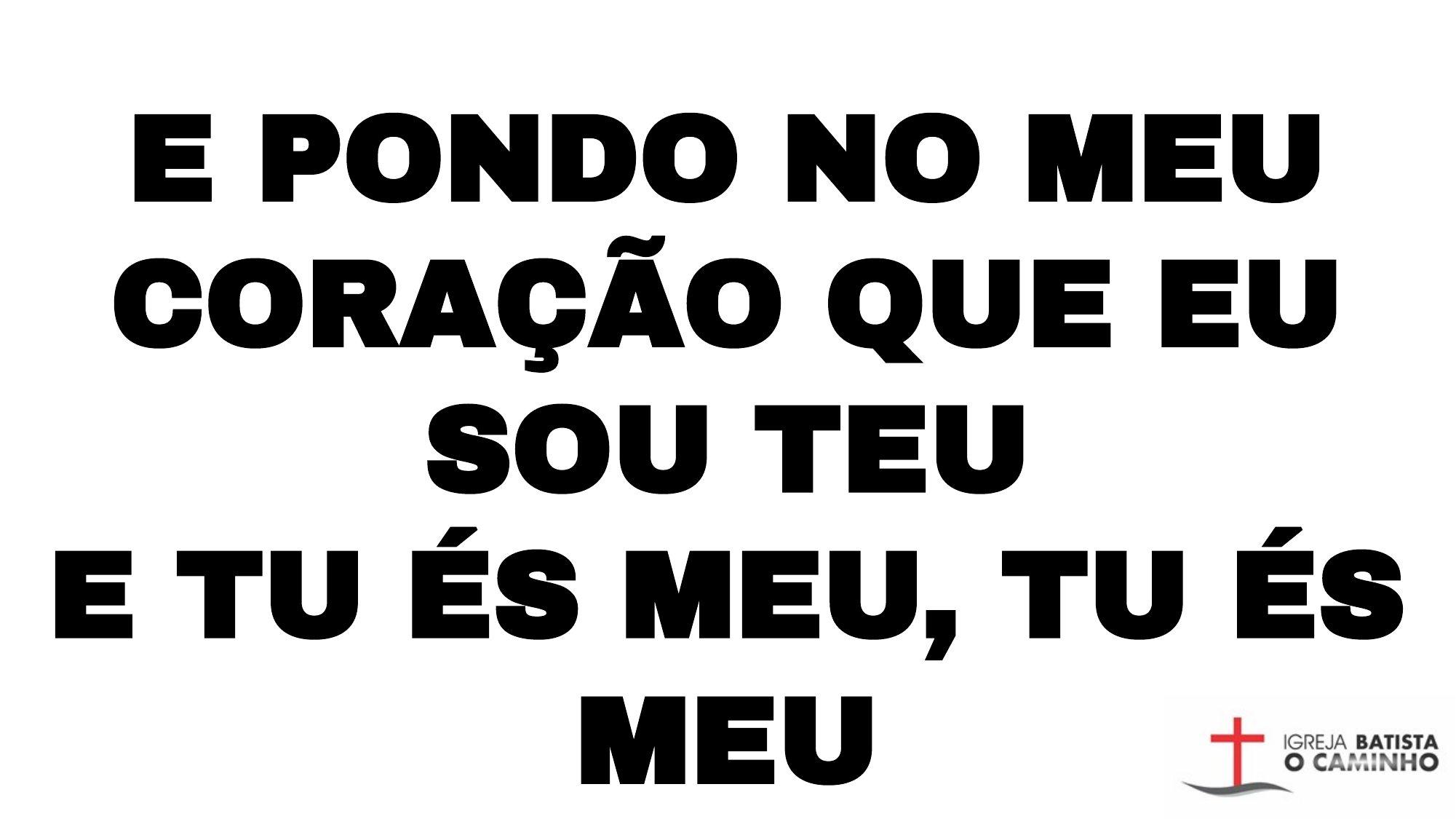

E PONDO NO MEU CORAÇÃO QUE EU SOU TEU
E TU ÉS MEU, TU ÉS MEU